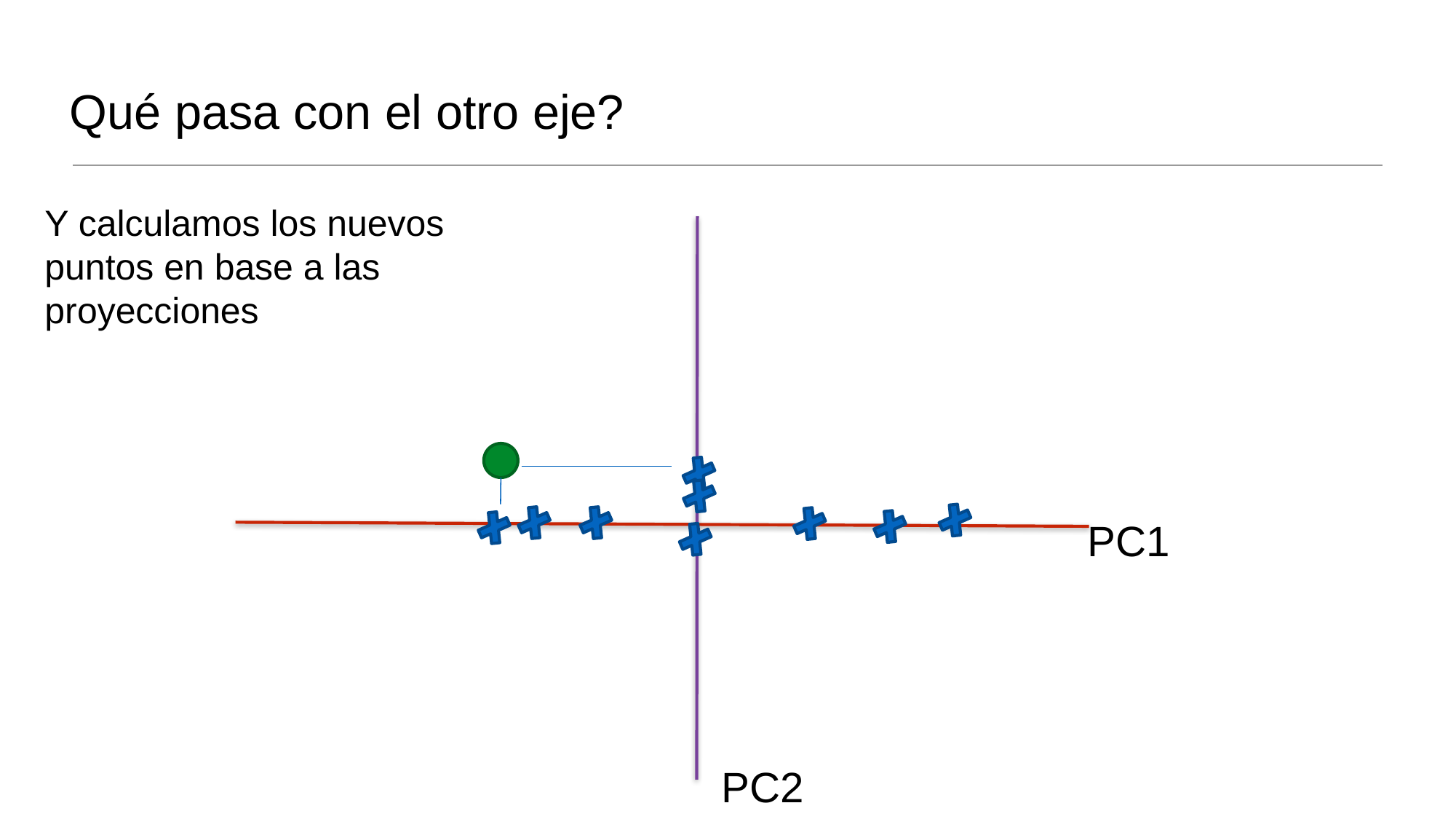

# Qué pasa con el otro eje?
Y calculamos los nuevos puntos en base a las proyecciones
PC1

PC2